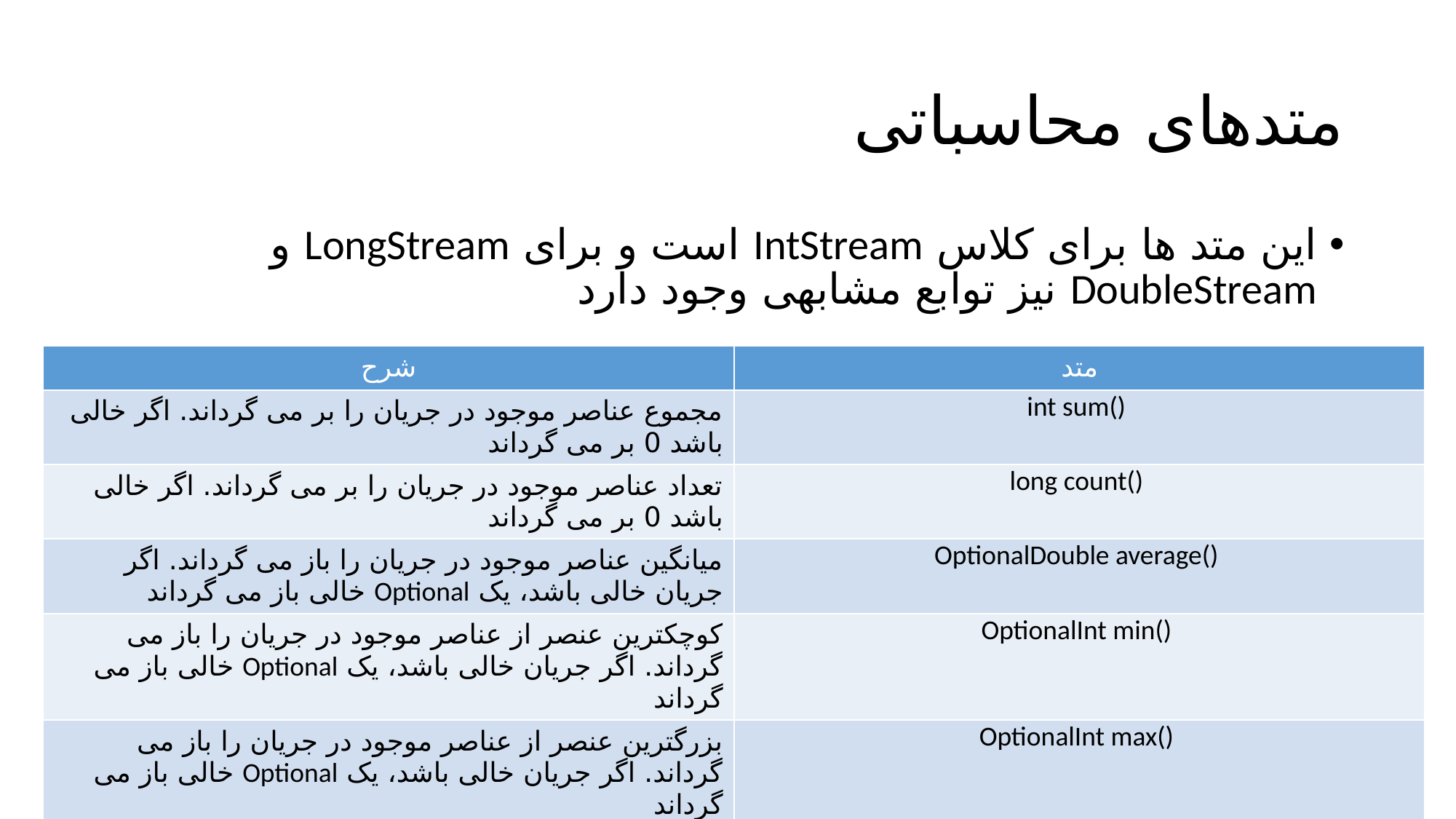

# متدهای محاسباتی
این متد ها برای کلاس IntStream است و برای LongStream و DoubleStream نیز توابع مشابهی وجود دارد
| شرح | متد |
| --- | --- |
| مجموع عناصر موجود در جریان را بر می گرداند. اگر خالی باشد 0 بر می گرداند | int sum() |
| تعداد عناصر موجود در جریان را بر می گرداند. اگر خالی باشد 0 بر می گرداند | long count() |
| میانگین عناصر موجود در جریان را باز می گرداند. اگر جریان خالی باشد، یک Optional خالی باز می گرداند | OptionalDouble average() |
| کوچکترین عنصر از عناصر موجود در جریان را باز می گرداند. اگر جریان خالی باشد، یک Optional خالی باز می گرداند | OptionalInt min() |
| بزرگترین عنصر از عناصر موجود در جریان را باز می گرداند. اگر جریان خالی باشد، یک Optional خالی باز می گرداند | OptionalInt max() |
| یک نمونه از کلاس IntSummaryStatistics را باز می گرداند که شامل مقادیر sum ، count ،average ،min و max می باشد | IntSummaryStatistics summaryStatistics() |